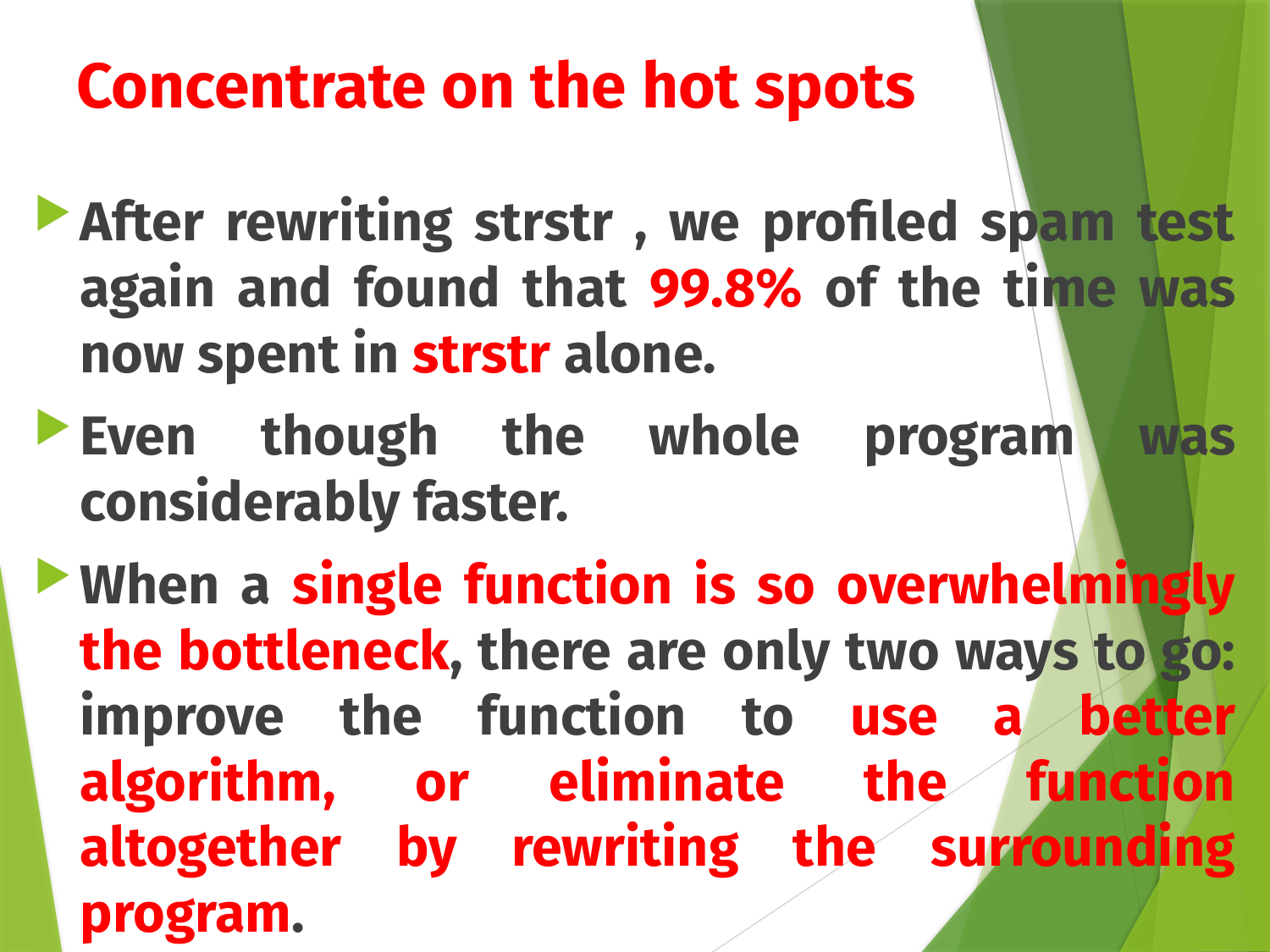

# Concentrate on the hot spots
After rewriting strstr , we profiled spam test again and found that 99.8% of the time was now spent in strstr alone.
Even though the whole program was considerably faster.
When a single function is so overwhelmingly the bottleneck, there are only two ways to go: improve the function to use a better algorithm, or eliminate the function altogether by rewriting the surrounding program.